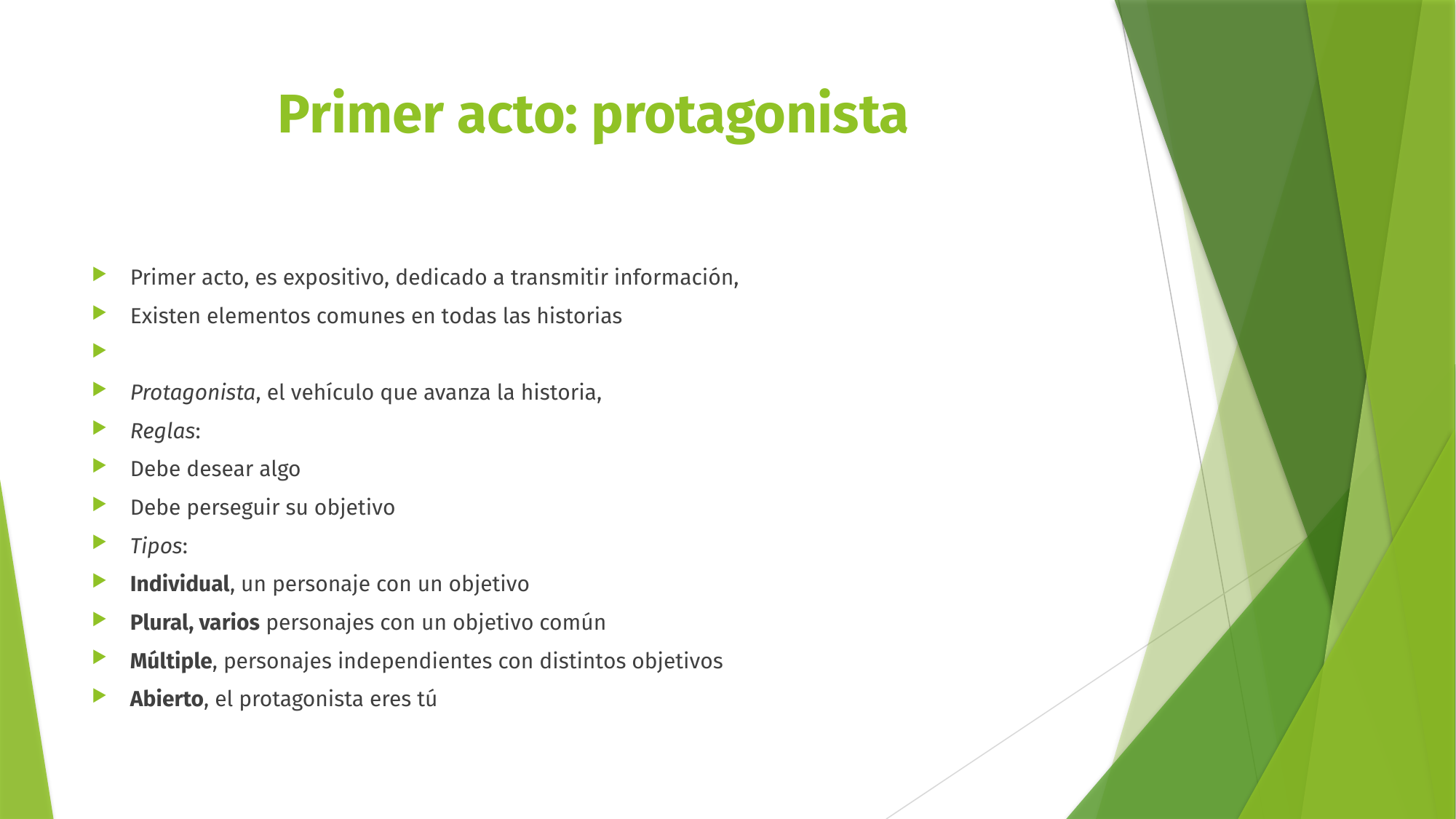

# Primer acto: protagonista
Primer acto, es expositivo, dedicado a transmitir información,
Existen elementos comunes en todas las historias

Protagonista, el vehículo que avanza la historia,
Reglas:
Debe desear algo
Debe perseguir su objetivo
Tipos:
Individual, un personaje con un objetivo
Plural, varios personajes con un objetivo común
Múltiple, personajes independientes con distintos objetivos
Abierto, el protagonista eres tú